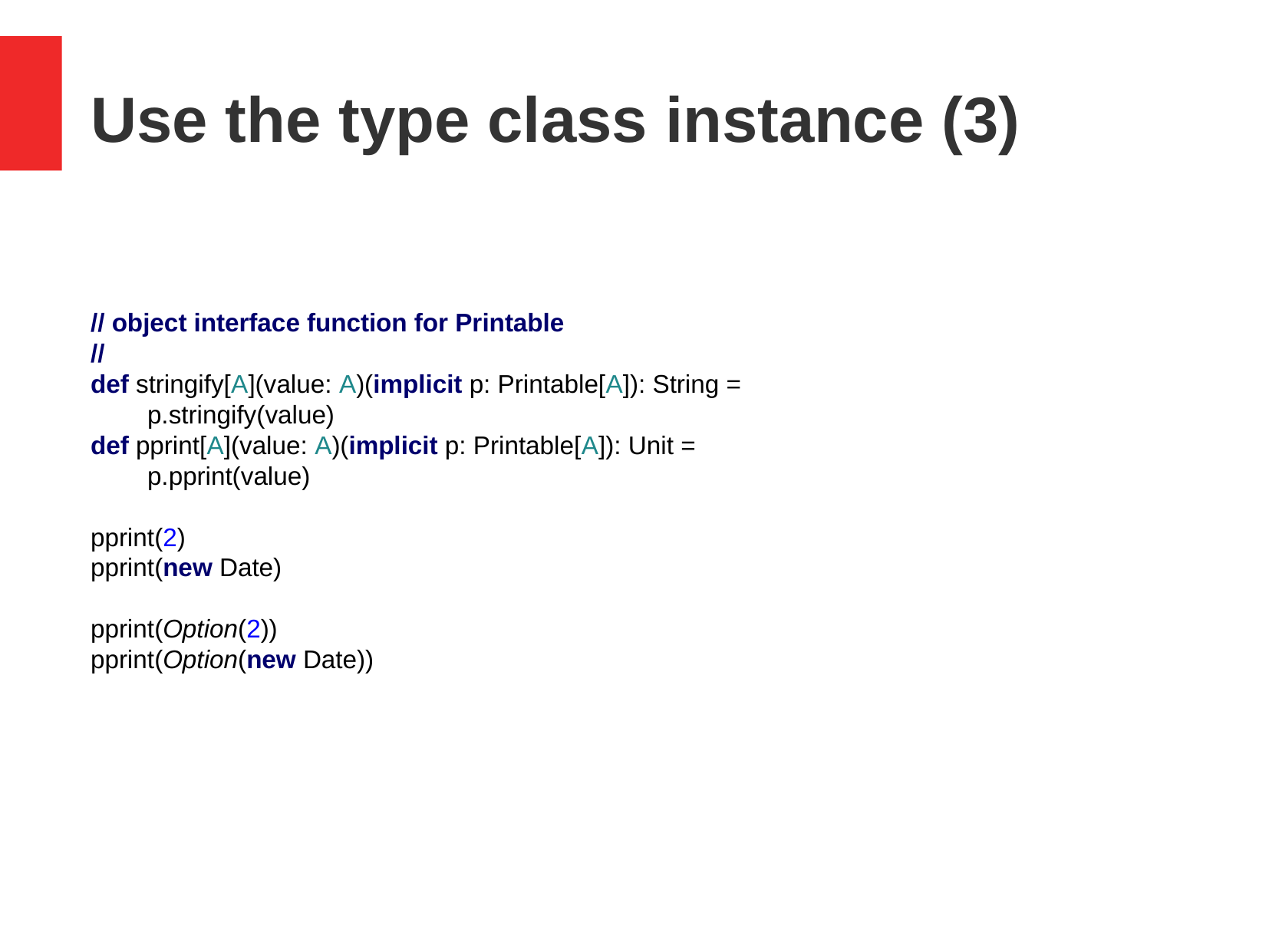

Use the type class instance (3)

// object interface function for Printable
//
def stringify[A](value: A)(implicit p: Printable[A]): String =
        p.stringify(value)
def pprint[A](value: A)(implicit p: Printable[A]): Unit =
        p.pprint(value)

pprint(2)
pprint(new Date)

pprint(Option(2))
pprint(Option(new Date))